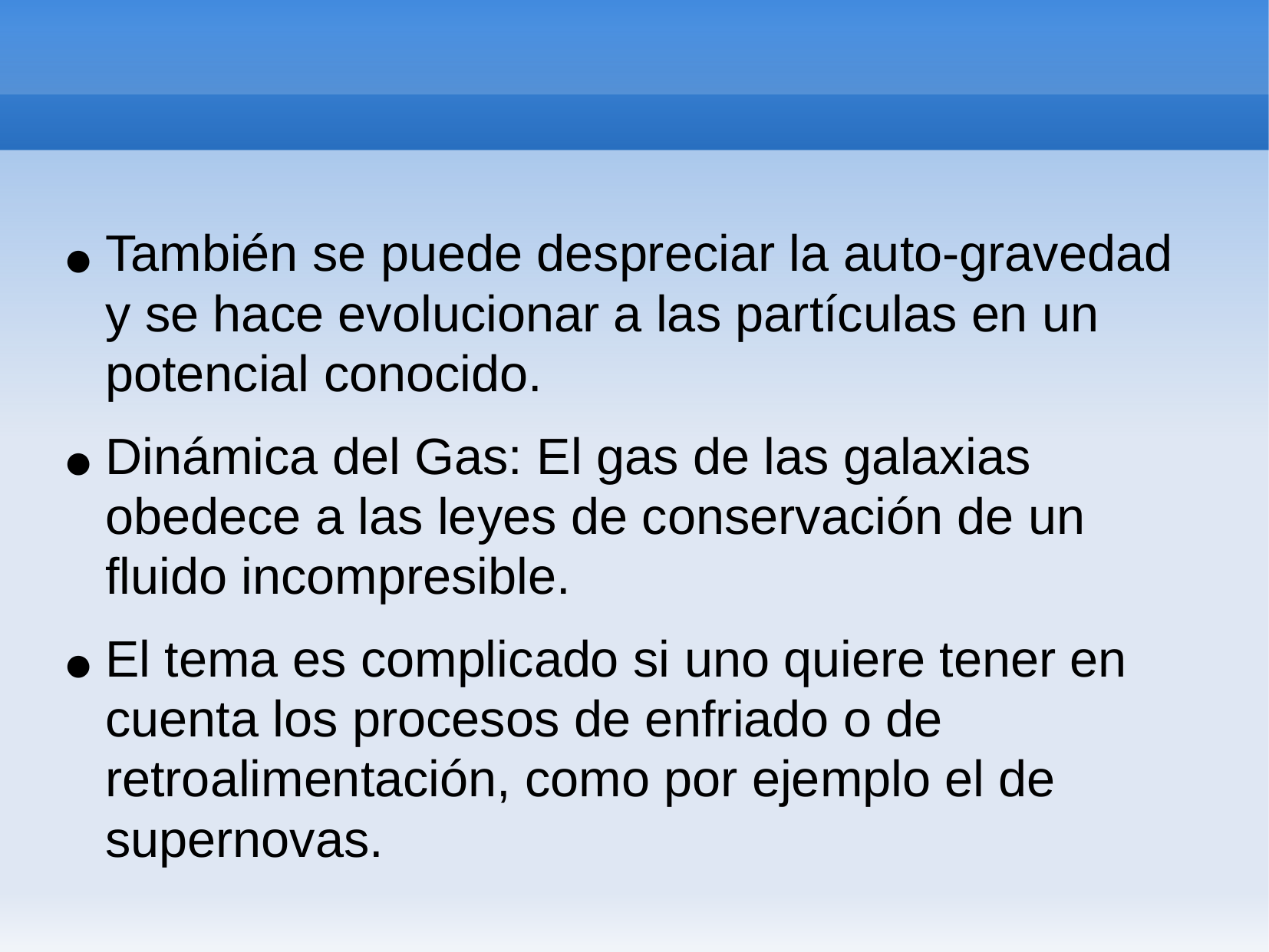

También se puede despreciar la auto-gravedad y se hace evolucionar a las partículas en un potencial conocido.
Dinámica del Gas: El gas de las galaxias obedece a las leyes de conservación de un fluido incompresible.
El tema es complicado si uno quiere tener en cuenta los procesos de enfriado o de retroalimentación, como por ejemplo el de supernovas.